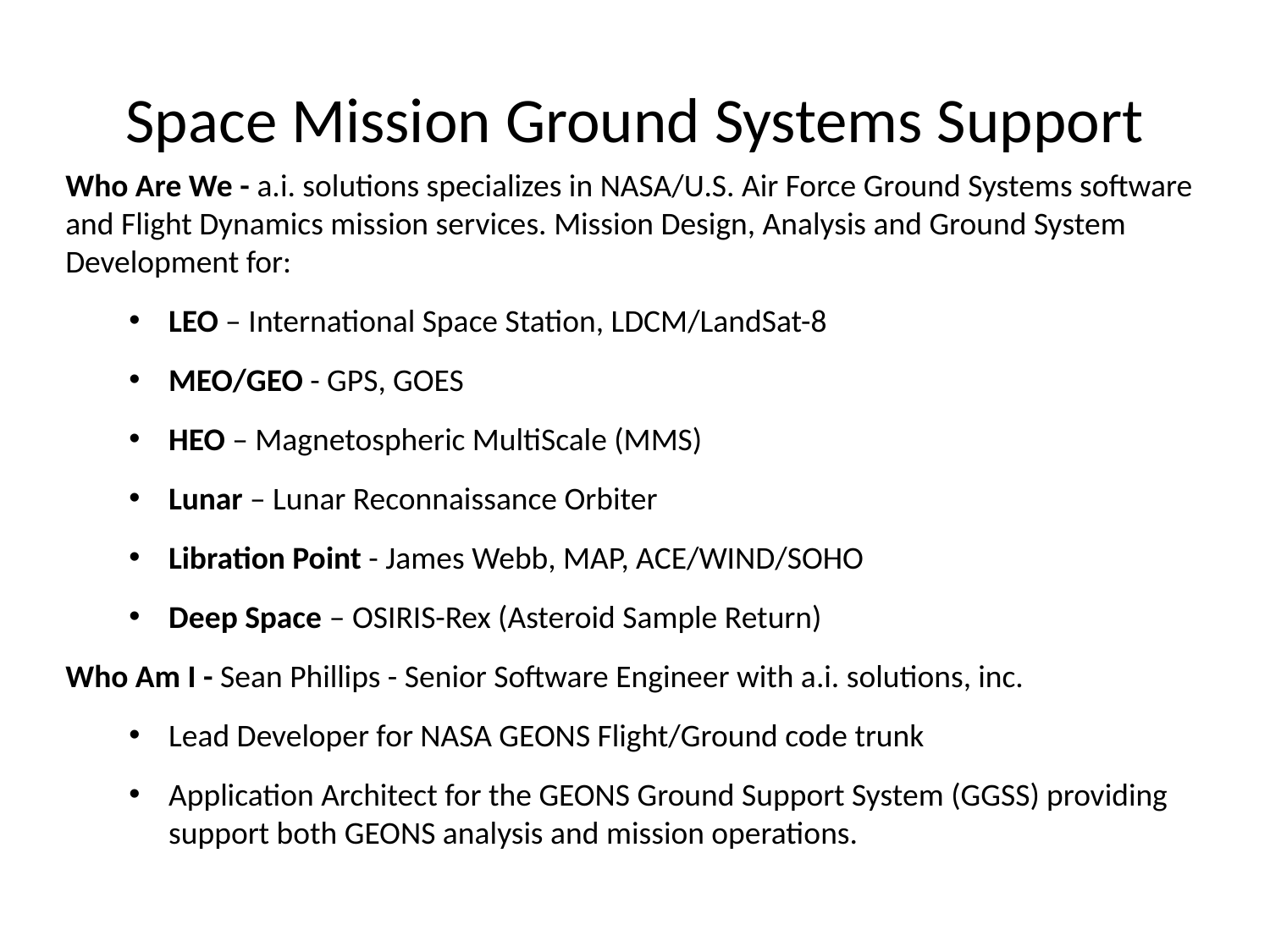

# Space Mission Ground Systems Support
Who Are We - a.i. solutions specializes in NASA/U.S. Air Force Ground Systems software and Flight Dynamics mission services. Mission Design, Analysis and Ground System Development for:
LEO – International Space Station, LDCM/LandSat-8
MEO/GEO - GPS, GOES
HEO – Magnetospheric MultiScale (MMS)
Lunar – Lunar Reconnaissance Orbiter
Libration Point - James Webb, MAP, ACE/WIND/SOHO
Deep Space – OSIRIS-Rex (Asteroid Sample Return)
Who Am I - Sean Phillips - Senior Software Engineer with a.i. solutions, inc.
Lead Developer for NASA GEONS Flight/Ground code trunk
Application Architect for the GEONS Ground Support System (GGSS) providing  support both GEONS analysis and mission operations.